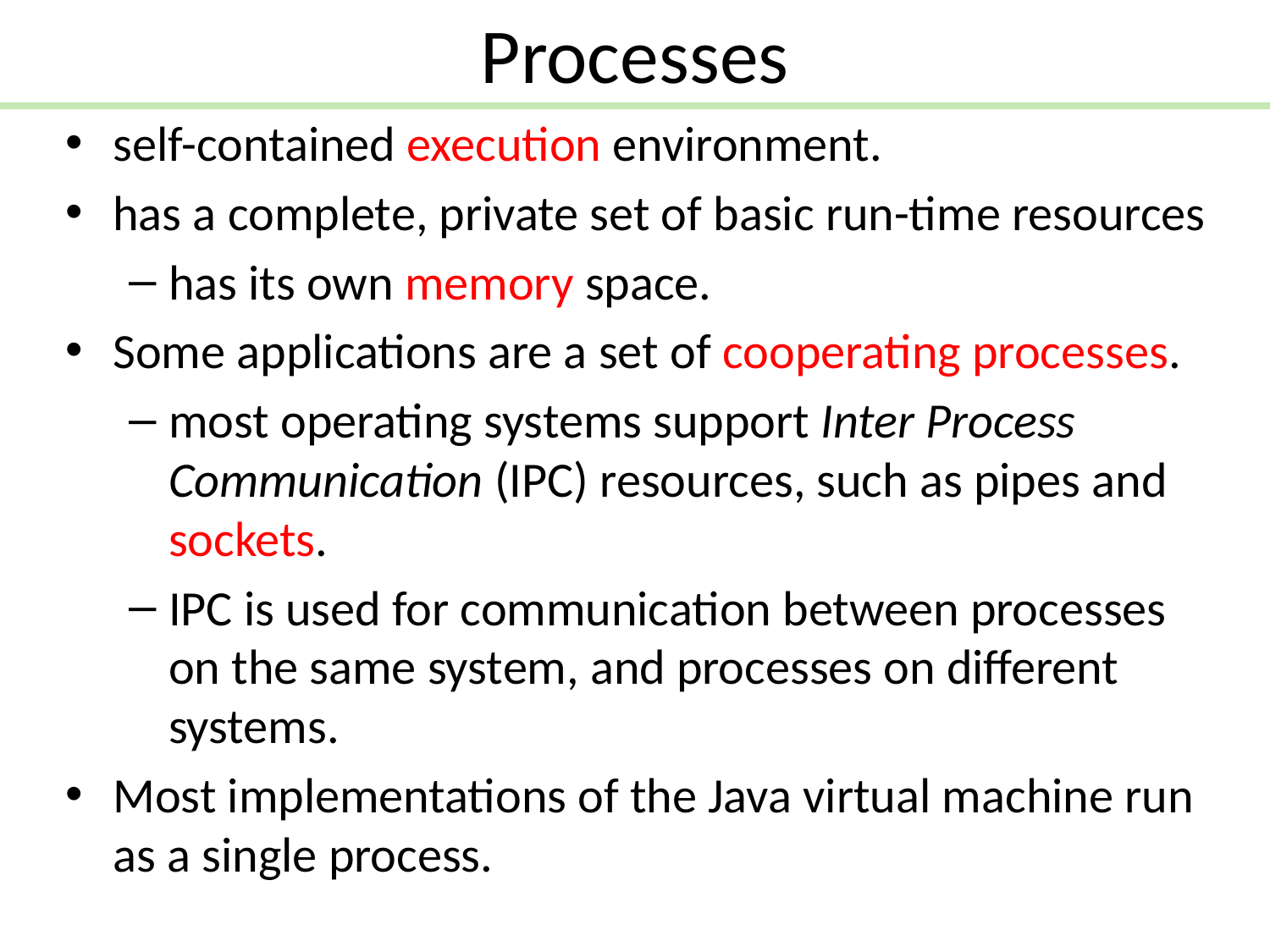

# Processes
self-contained execution environment.
has a complete, private set of basic run-time resources
has its own memory space.
Some applications are a set of cooperating processes.
most operating systems support Inter Process Communication (IPC) resources, such as pipes and sockets.
IPC is used for communication between processes on the same system, and processes on different systems.
Most implementations of the Java virtual machine run as a single process.